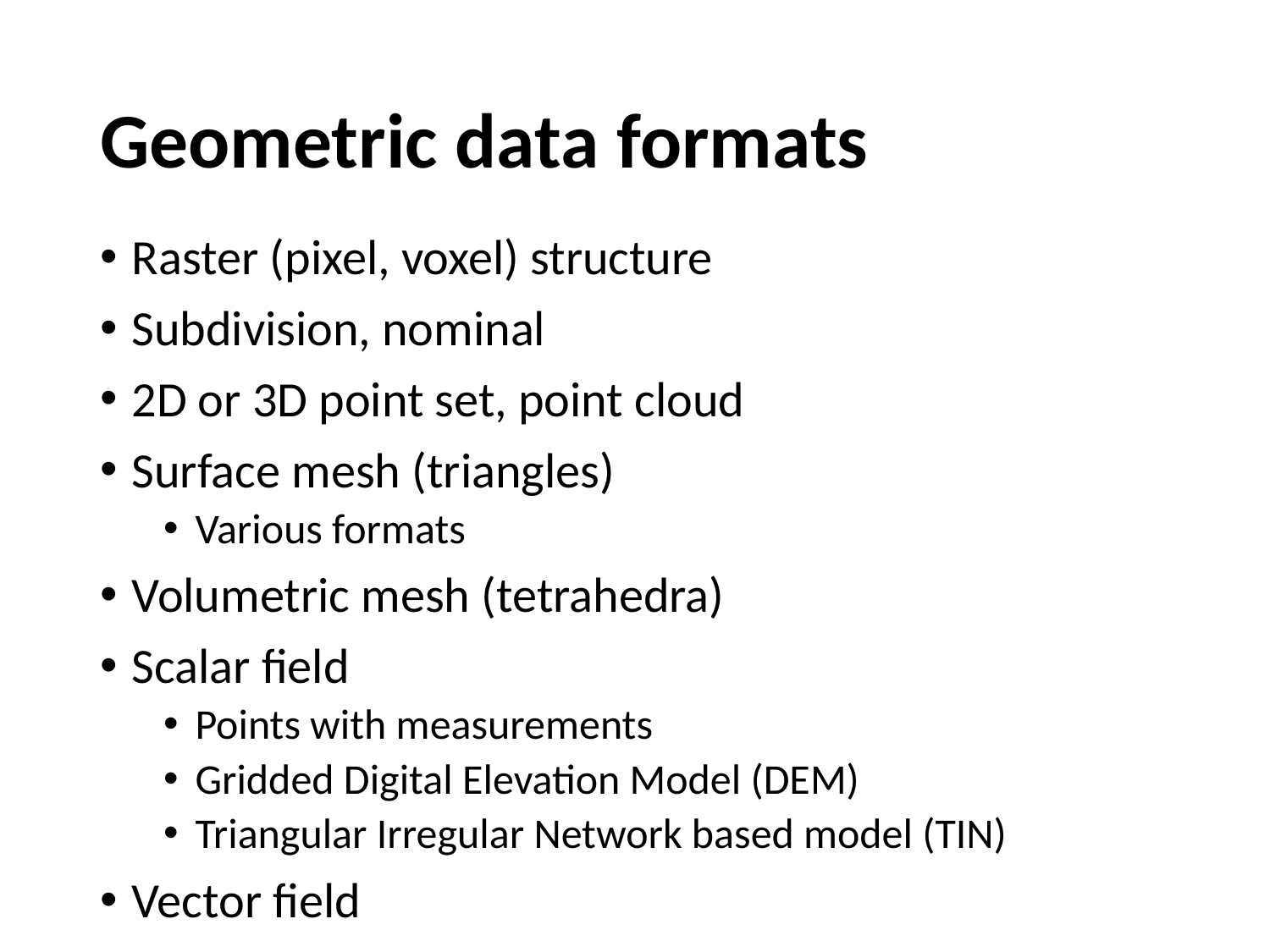

# Geometric data formats
Raster (pixel, voxel) structure
Subdivision, nominal
2D or 3D point set, point cloud
Surface mesh (triangles)
Various formats
Volumetric mesh (tetrahedra)
Scalar field
Points with measurements
Gridded Digital Elevation Model (DEM)
Triangular Irregular Network based model (TIN)
Vector field